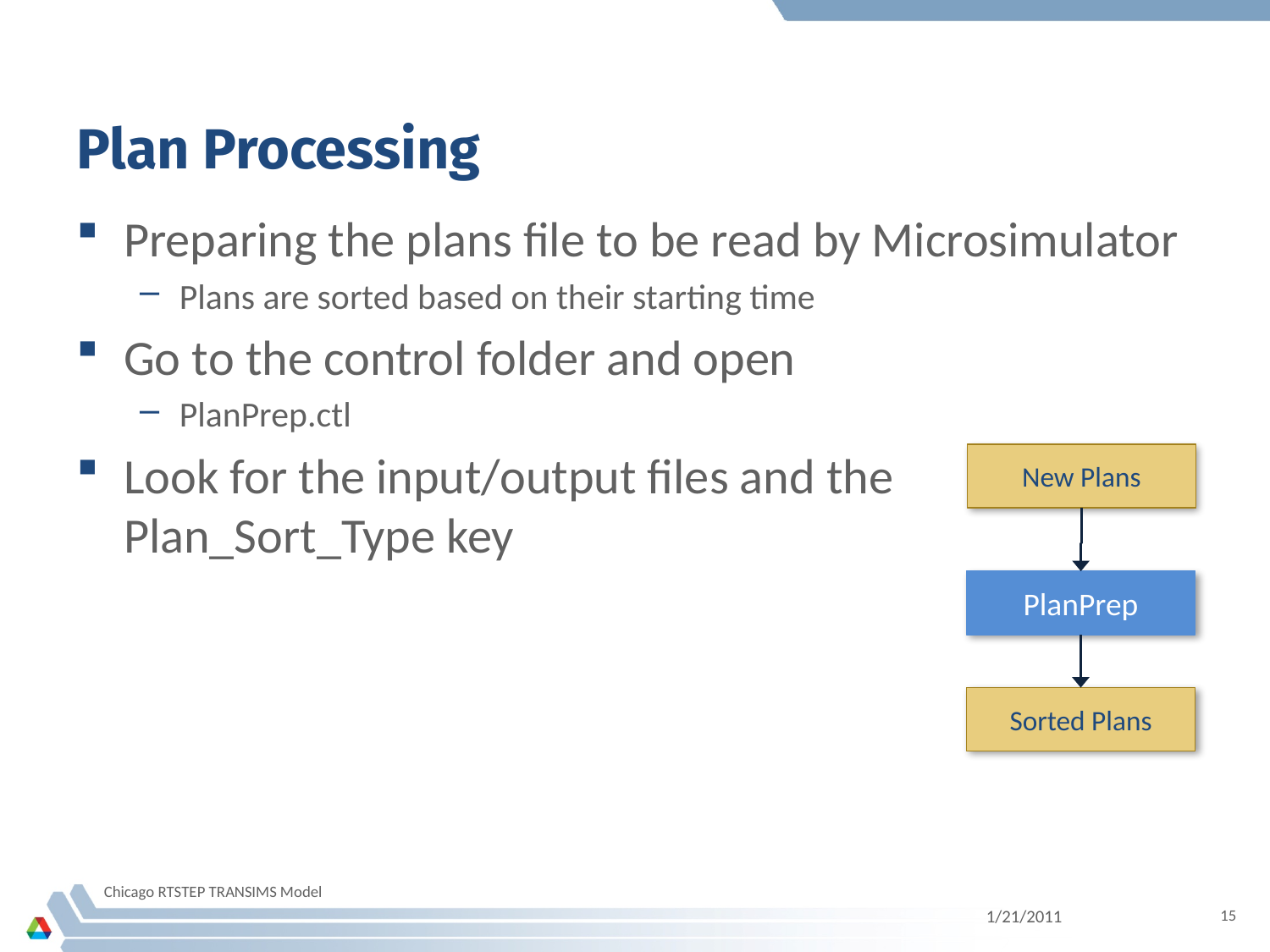

# Plan Processing
Preparing the plans file to be read by Microsimulator
Plans are sorted based on their starting time
Go to the control folder and open
PlanPrep.ctl
Look for the input/output files and the Plan_Sort_Type key
New Plans
PlanPrep
Sorted Plans
Chicago RTSTEP TRANSIMS Model
1/21/2011
15